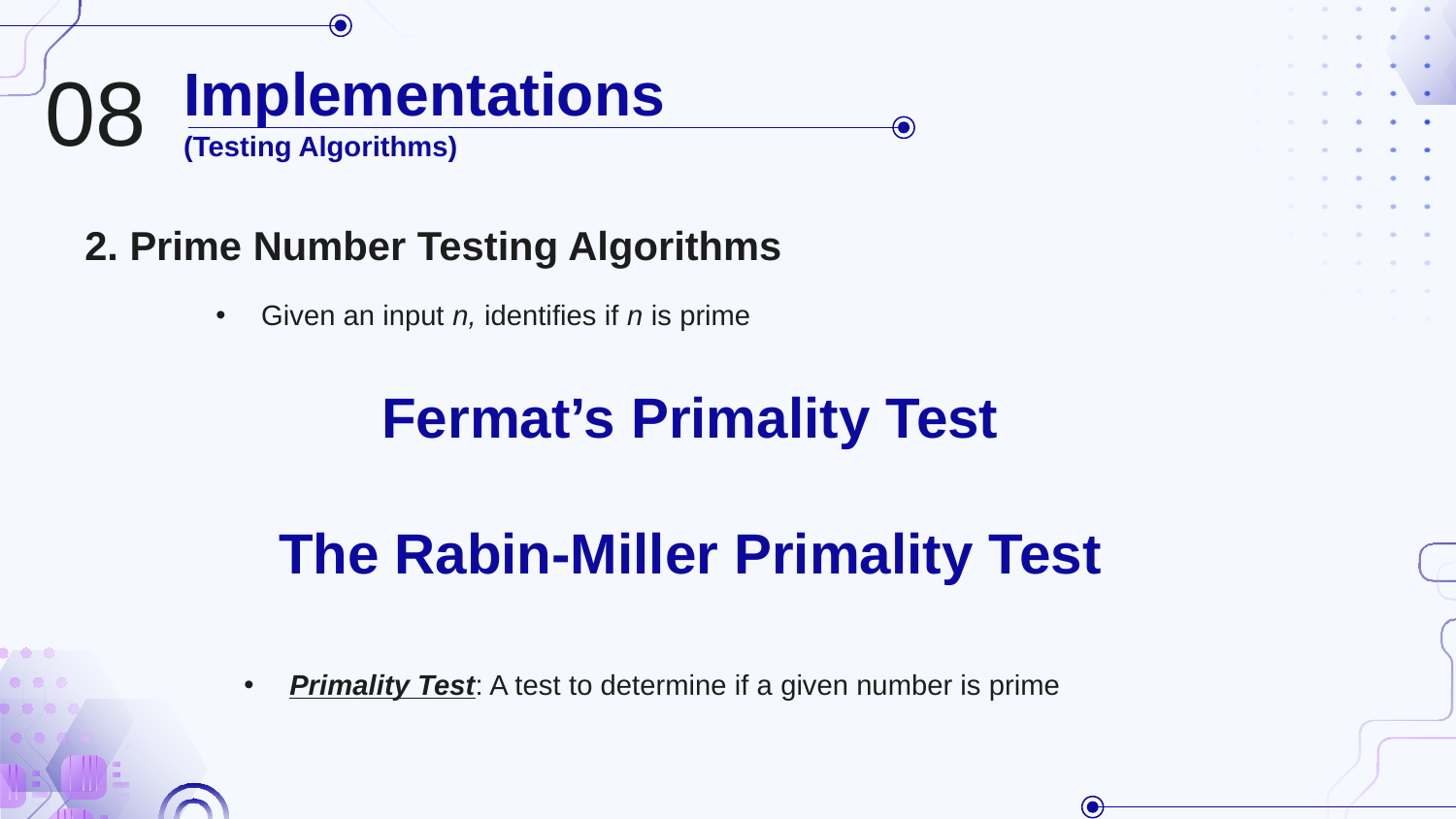

08
# Implementations (Testing Algorithms)

2. Prime Number Testing Algorithms
Given an input n, identifies if n is prime
Fermat’s Primality Test

The Rabin-Miller Primality Test
Primality Test: A test to determine if a given number is prime